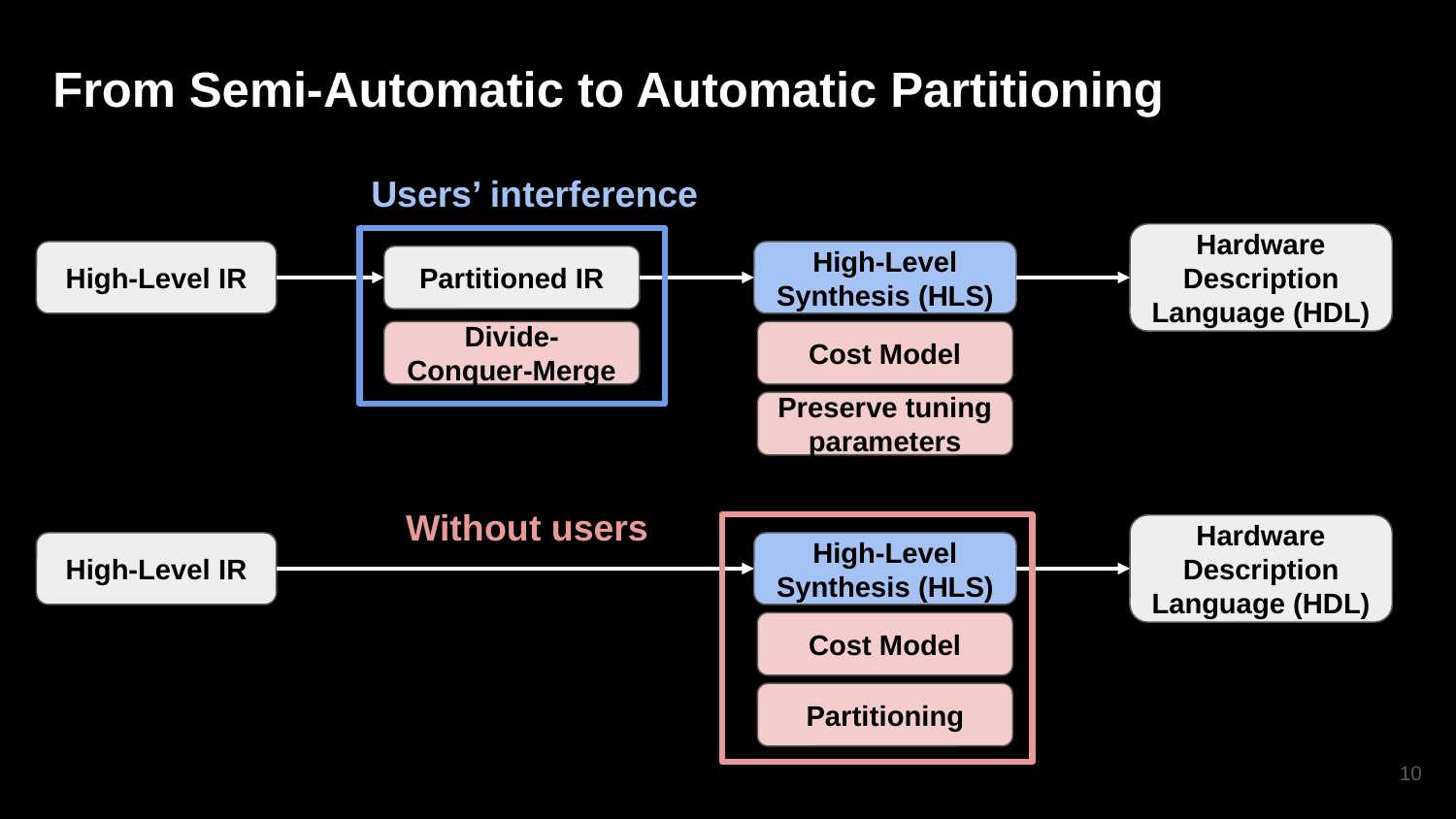

From Semi-Automatic to Automatic Partitioning
Users’ interference

Hardware Description
Language (HDL)
High-Level IR
High-Level
Synthesis (HLS)
Partitioned IR
Divide-
Conquer-Merge
Cost Model
Preserve tuning parameters
Without users

Hardware Description
Language (HDL)
High-Level IR
High-Level
Synthesis (HLS)
Cost Model
Partitioning
10